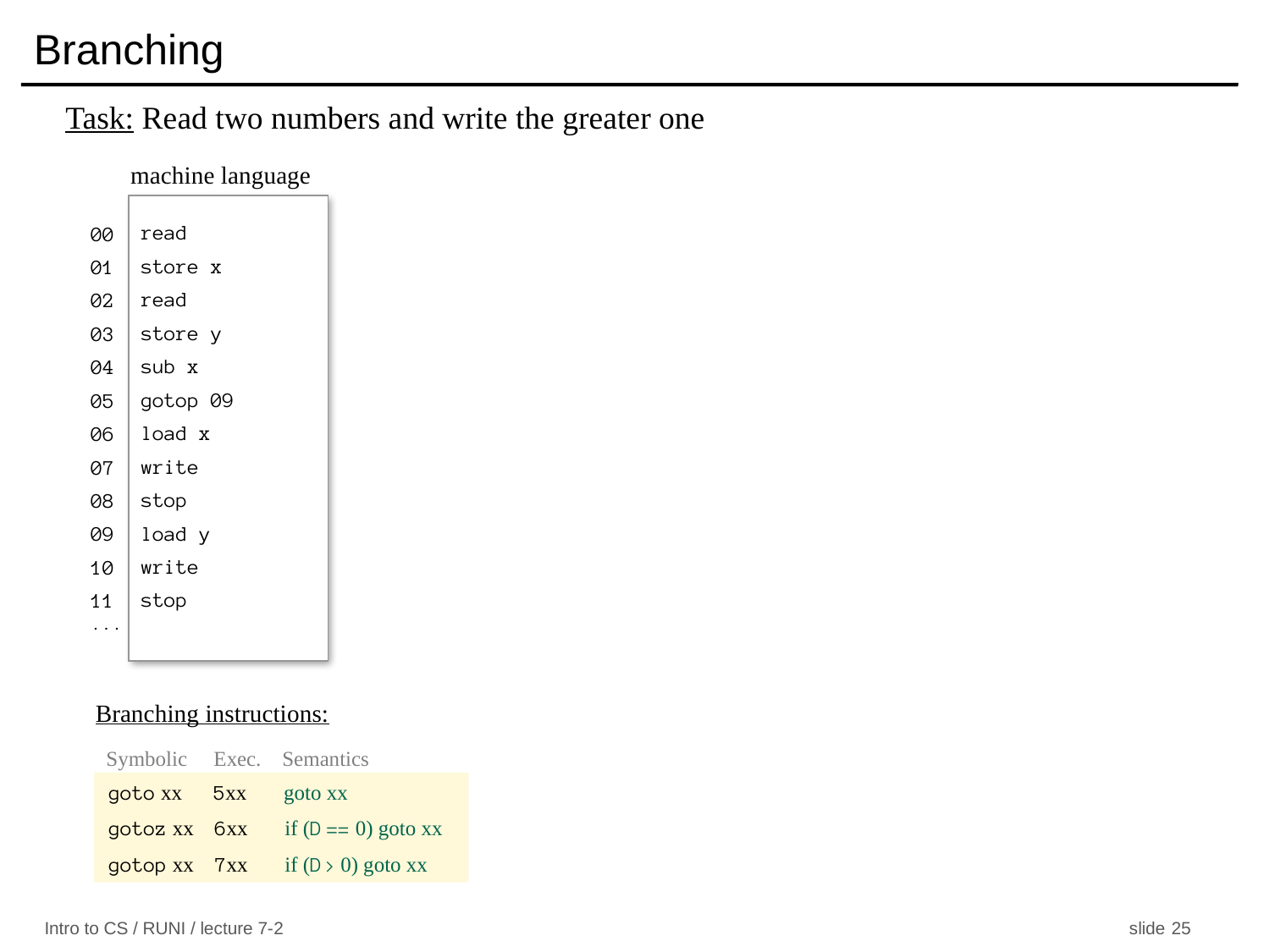

# Branching
Task: Read two numbers and write the greater one
machine language
read
store x
read
store y
sub x
gotop 09
load x
write
stop
load y
write
stop
00
01
02
03
04
05
06
07
08
09
10
11
...
 Branching instructions:
 Symbolic     Exec.    Semantics
goto xx      5xx       goto xx
gotoz xx    6xx       if (D == 0) goto xx
gotop xx    7xx       if (D > 0) goto xx